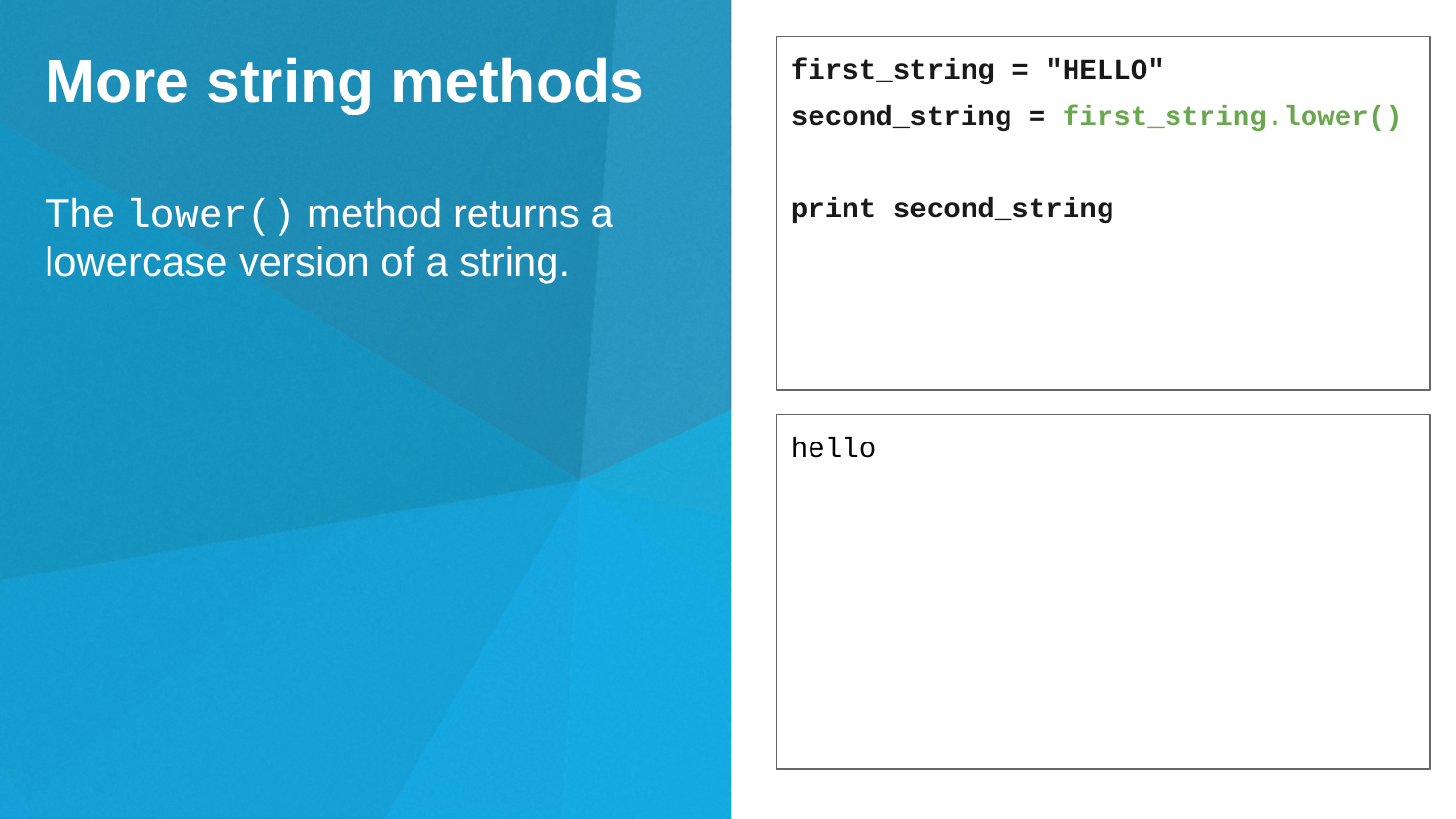

More string methods

The lower() method returns a lowercase version of a string.

first_string = "HELLO"
second_string = first_string.lower()

print second_string

hello